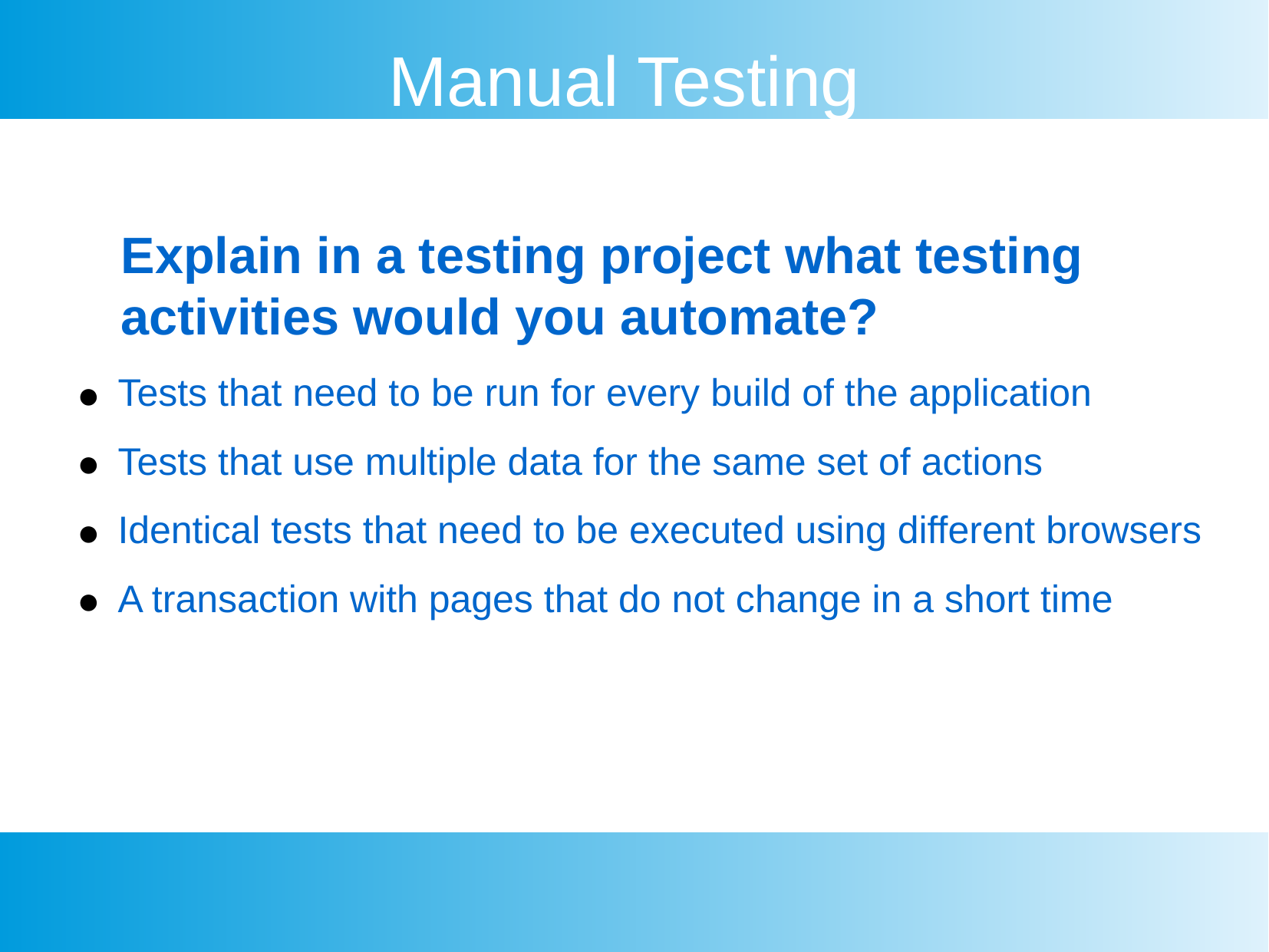

Manual Testing
Explain in a testing project what testing activities would you automate?
Tests that need to be run for every build of the application
Tests that use multiple data for the same set of actions
Identical tests that need to be executed using different browsers
A transaction with pages that do not change in a short time